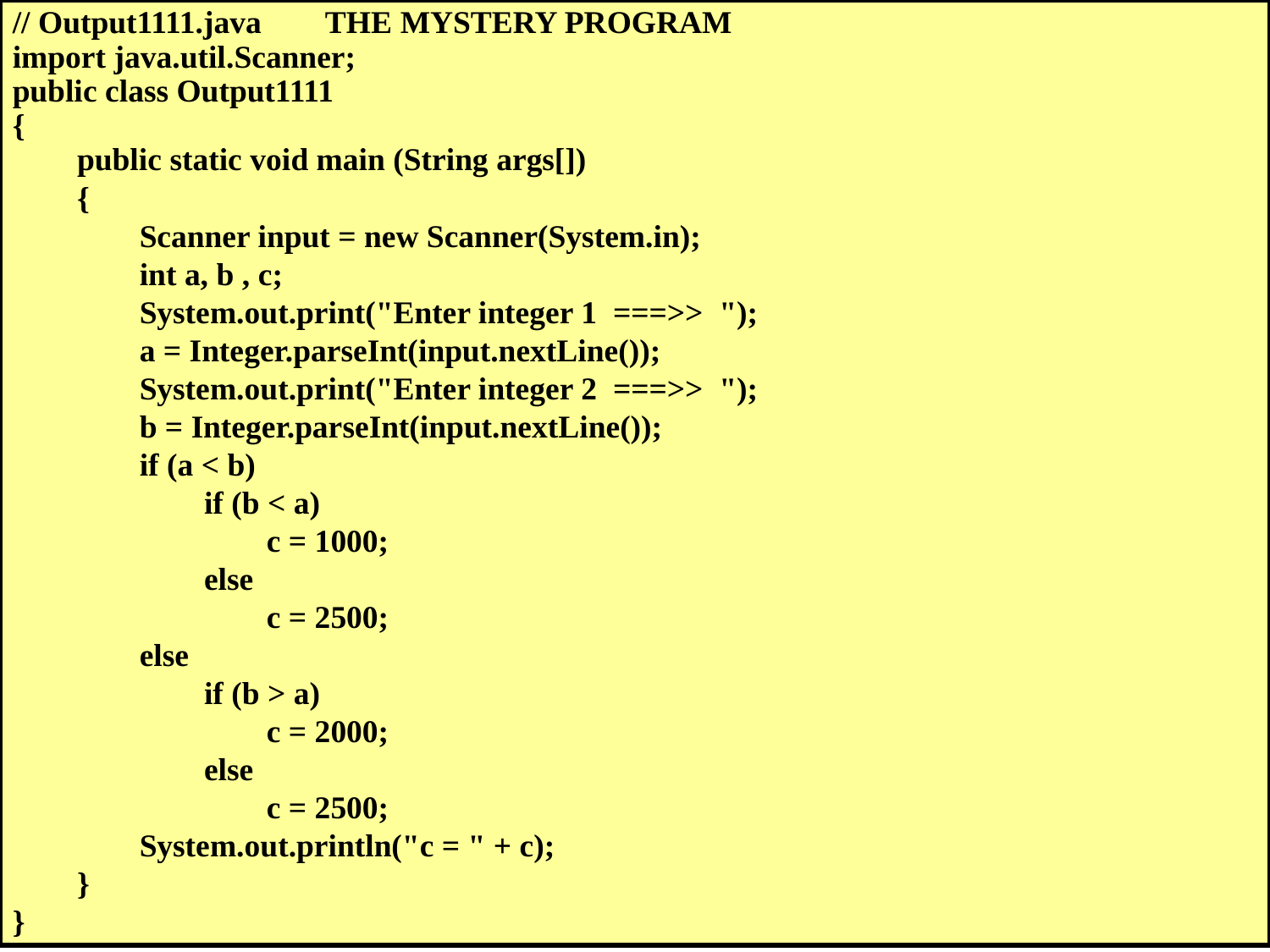

// Output1111.java        THE MYSTERY PROGRAM
import java.util.Scanner;
public class Output1111
{
	public static void main (String args[])
	{
		Scanner input = new Scanner(System.in);
		int a, b , c;
		System.out.print("Enter integer 1  ===>>  ");
		a = Integer.parseInt(input.nextLine());
		System.out.print("Enter integer 2  ===>>  ");
		b = Integer.parseInt(input.nextLine());
		if (a < b)
			if (b < a)
				c = 1000;
			else
				c = 2500;
		else
			if (b > a)
				c = 2000;
			else
				c = 2500;
		System.out.println("c = " + c);
	}
}